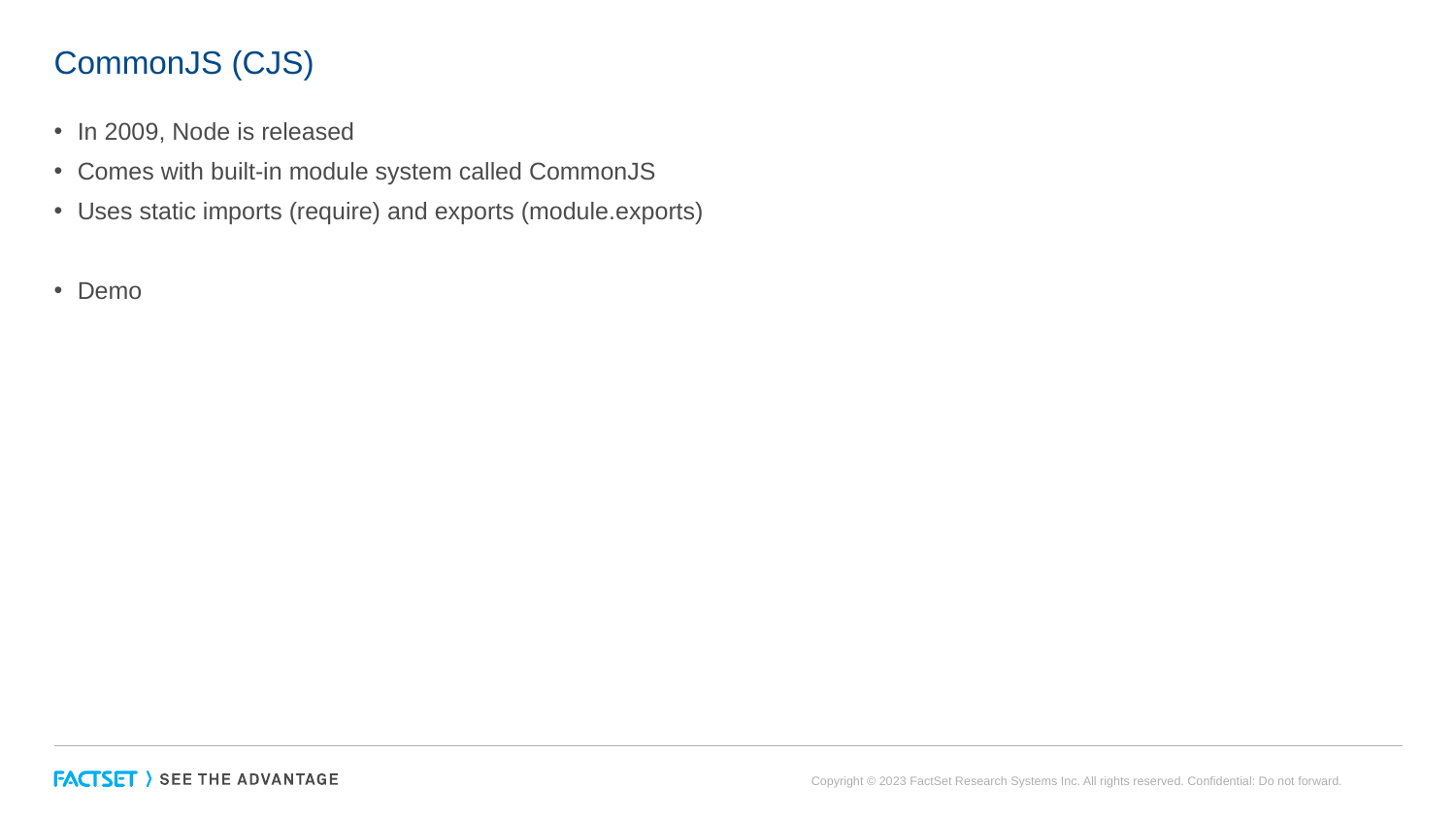

# CommonJS (CJS)
In 2009, Node is released
Comes with built-in module system called CommonJS
Uses static imports (require) and exports (module.exports)

Demo
Copyright © 2023 FactSet Research Systems Inc. All rights reserved. Confidential: Do not forward.